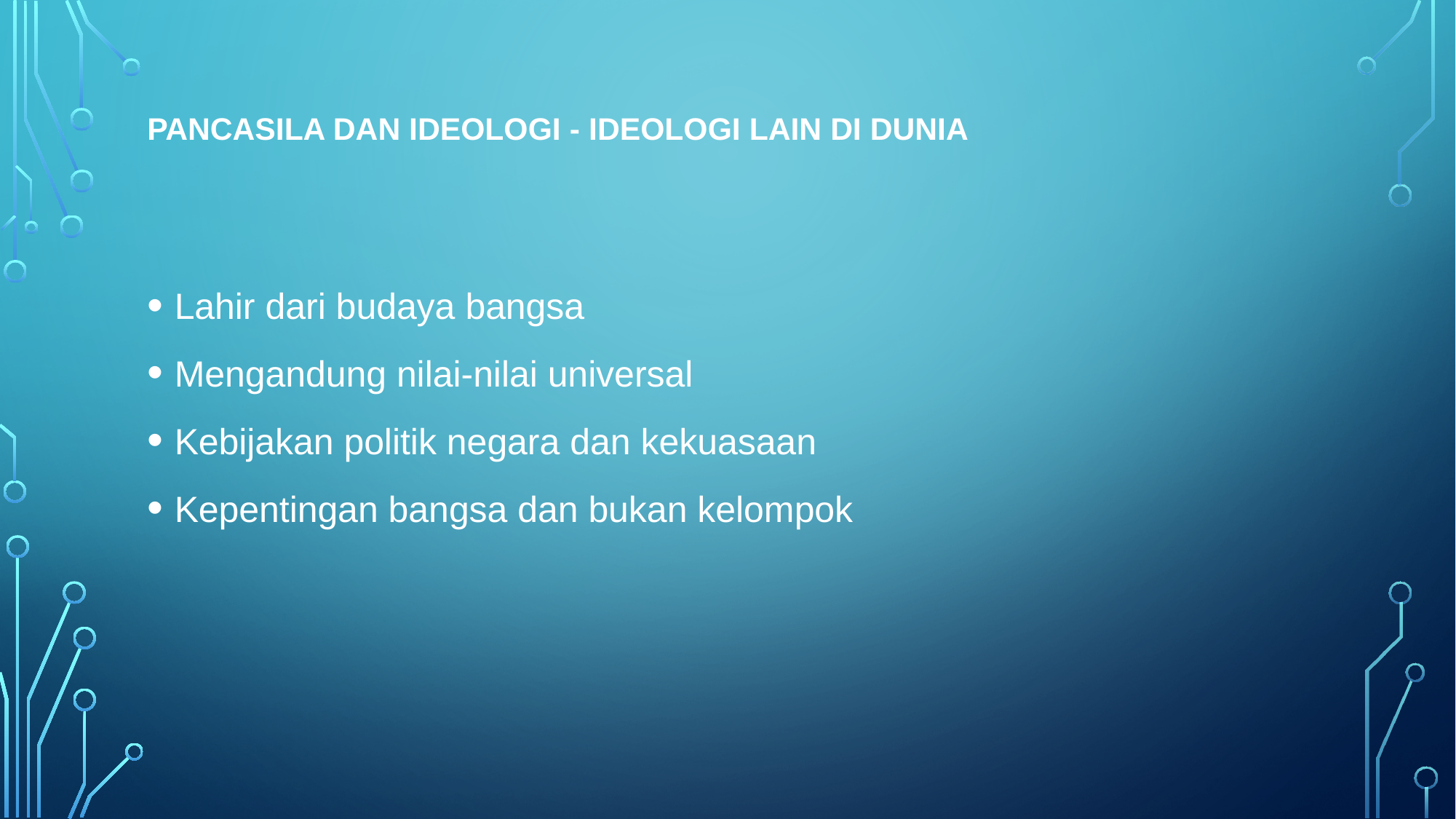

# Pancasila dan Ideologi - Ideologi Lain di Dunia
Lahir dari budaya bangsa
Mengandung nilai-nilai universal
Kebijakan politik negara dan kekuasaan
Kepentingan bangsa dan bukan kelompok